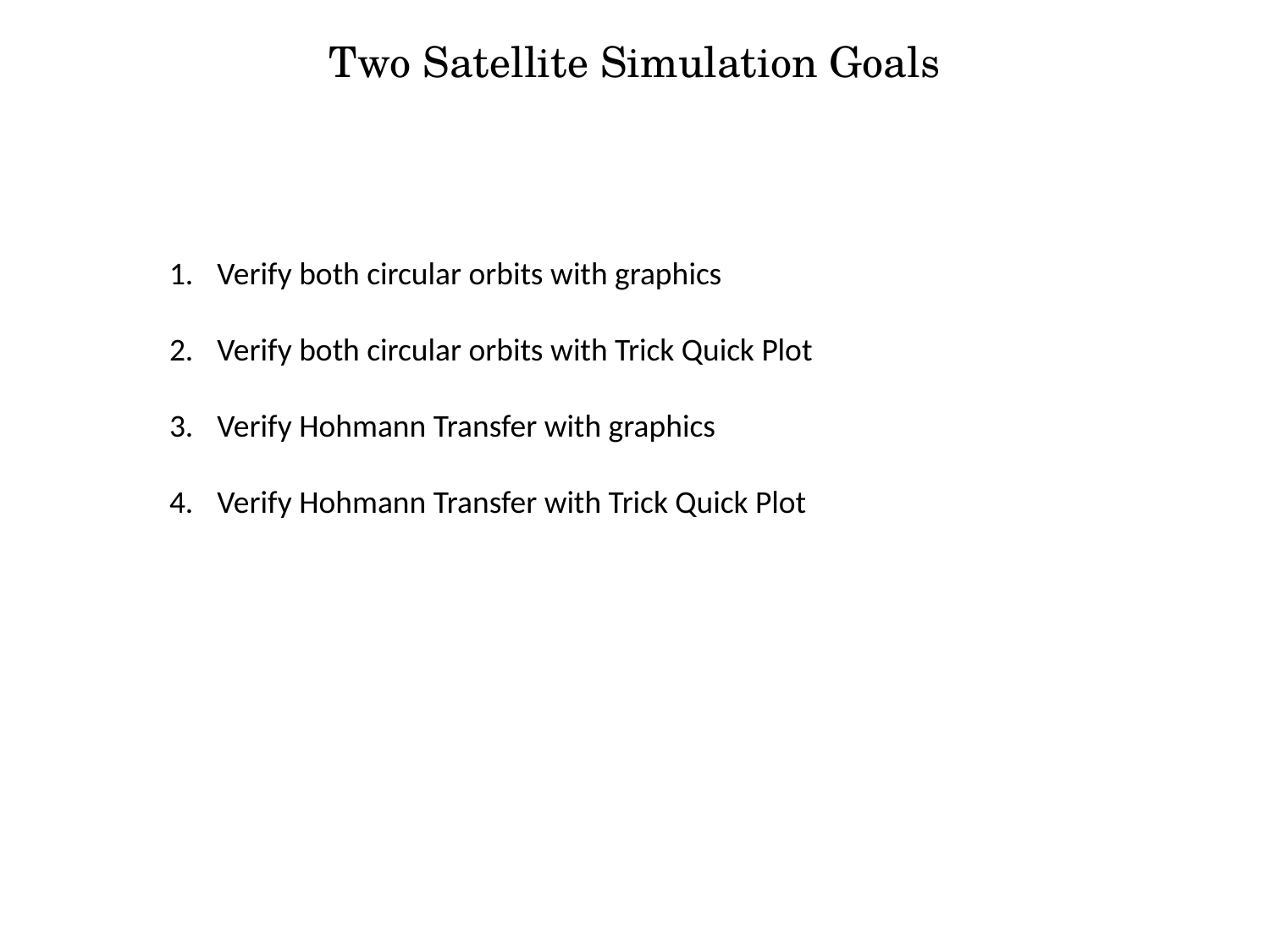

Two Satellite Simulation Goals
Verify both circular orbits with graphics

Verify both circular orbits with Trick Quick Plot

Verify Hohmann Transfer with graphics

Verify Hohmann Transfer with Trick Quick Plot